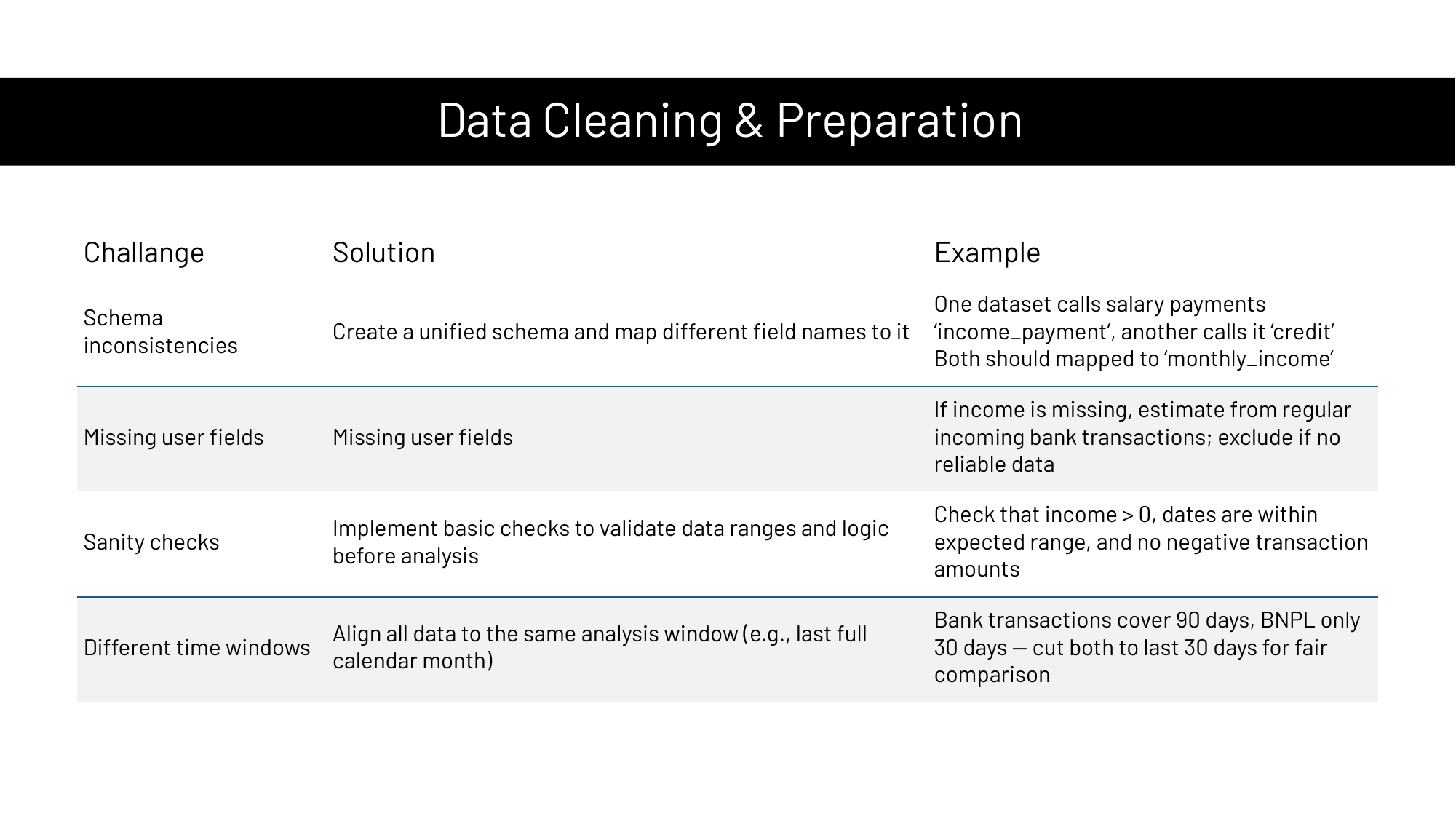

# Data Cleaning & Preparation

| Challange | Solution | Example |
| --- | --- | --- |
| Schema inconsistencies | Create a unified schema and map different field names to it | One dataset calls salary payments ‘income\_payment’, another calls it ‘credit’ Both should mapped to ‘monthly\_income’ |
| Missing user fields | Missing user fields | If income is missing, estimate from regular incoming bank transactions; exclude if no reliable data |
| Sanity checks | Implement basic checks to validate data ranges and logic before analysis | Check that income > 0, dates are within expected range, and no negative transaction amounts |
| Different time windows | Align all data to the same analysis window (e.g., last full calendar month) | Bank transactions cover 90 days, BNPL only 30 days — cut both to last 30 days for fair comparison |